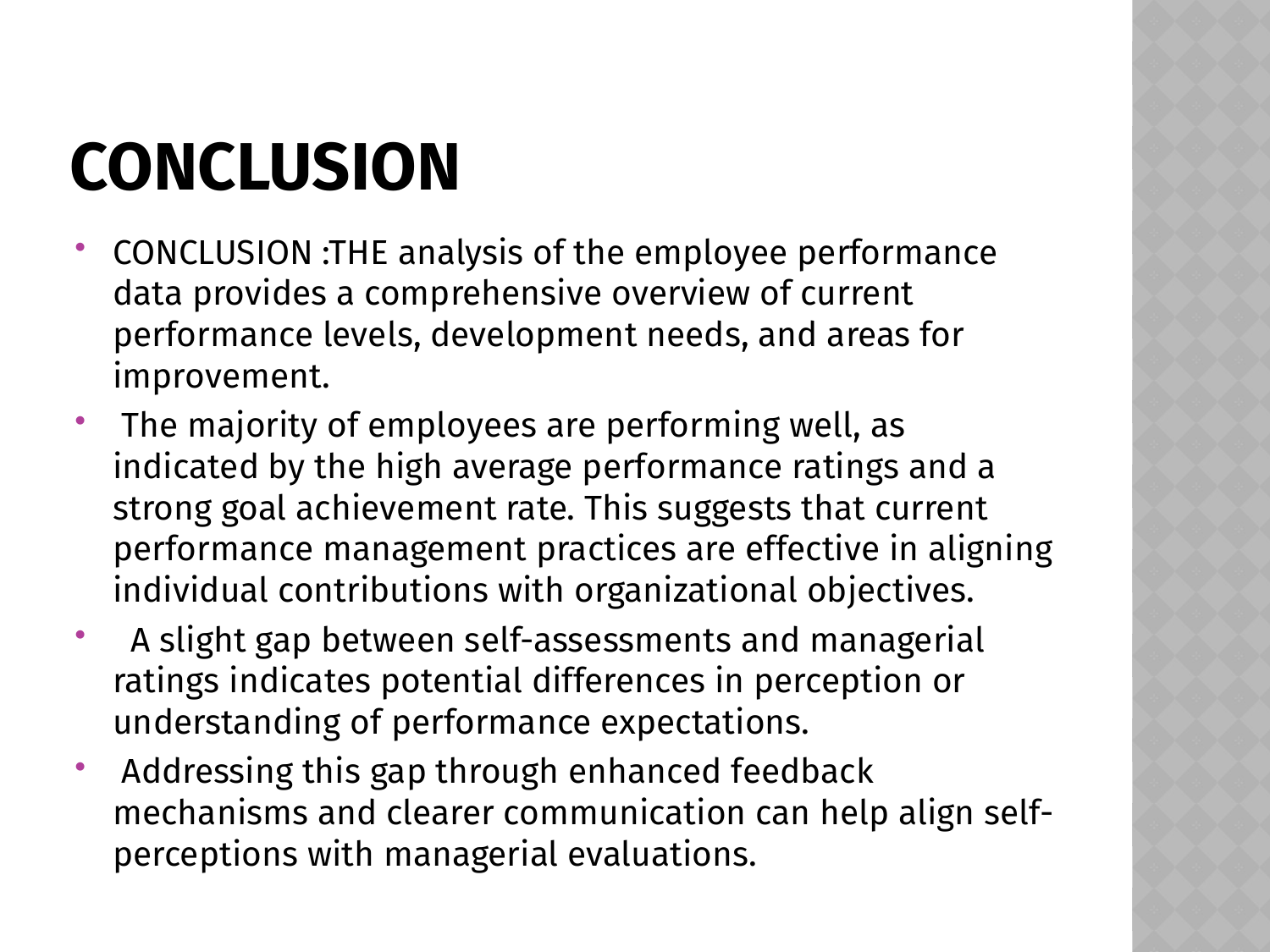

# conclusion
CONCLUSION :THE analysis of the employee performance data provides a comprehensive overview of current performance levels, development needs, and areas for improvement.
 The majority of employees are performing well, as indicated by the high average performance ratings and a strong goal achievement rate. This suggests that current performance management practices are effective in aligning individual contributions with organizational objectives.
  A slight gap between self-assessments and managerial ratings indicates potential differences in perception or understanding of performance expectations.
 Addressing this gap through enhanced feedback mechanisms and clearer communication can help align self-perceptions with managerial evaluations.